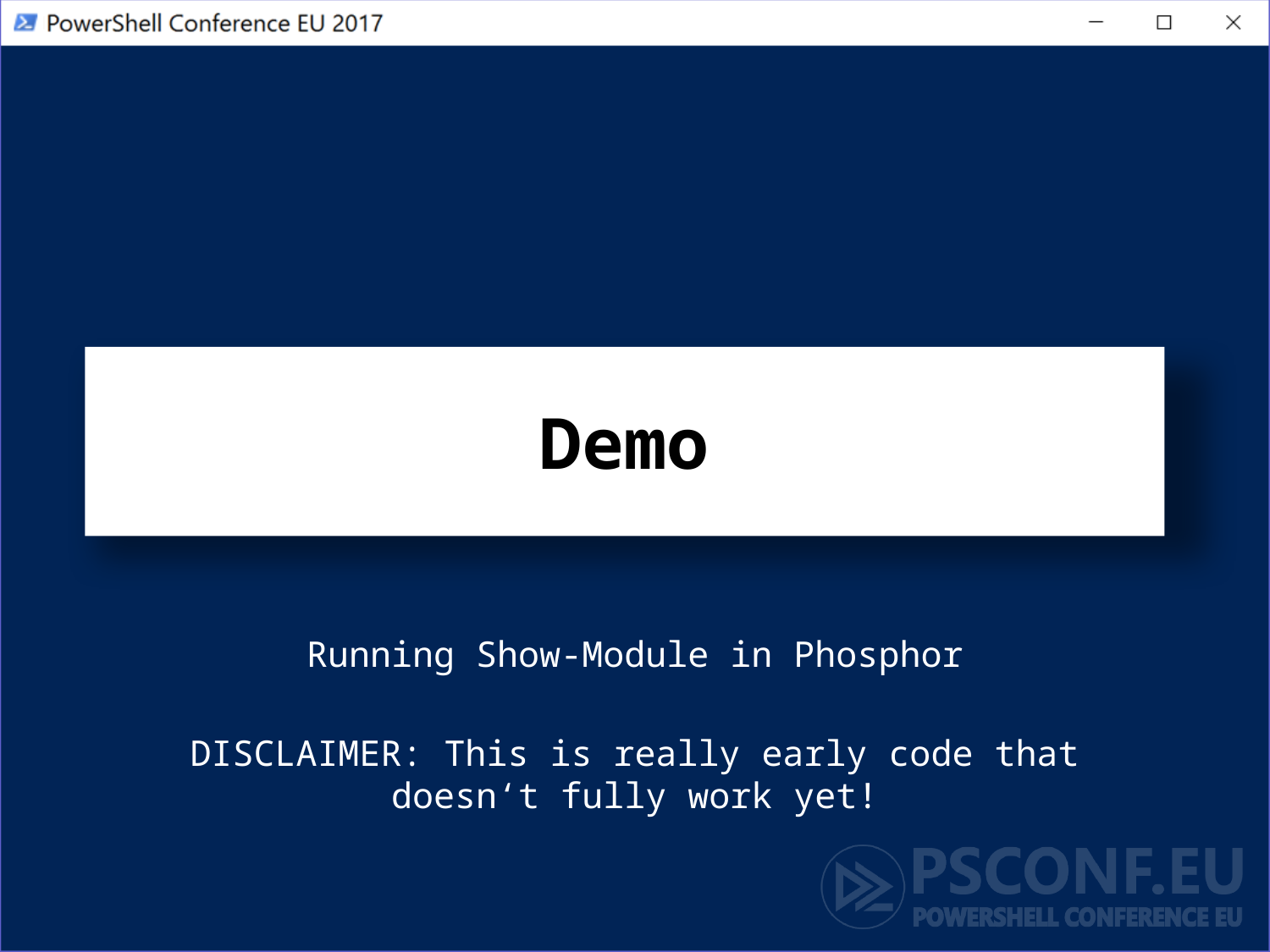

# Demo
Running Show-Module in Phosphor

DISCLAIMER: This is really early code that doesn‘t fully work yet!